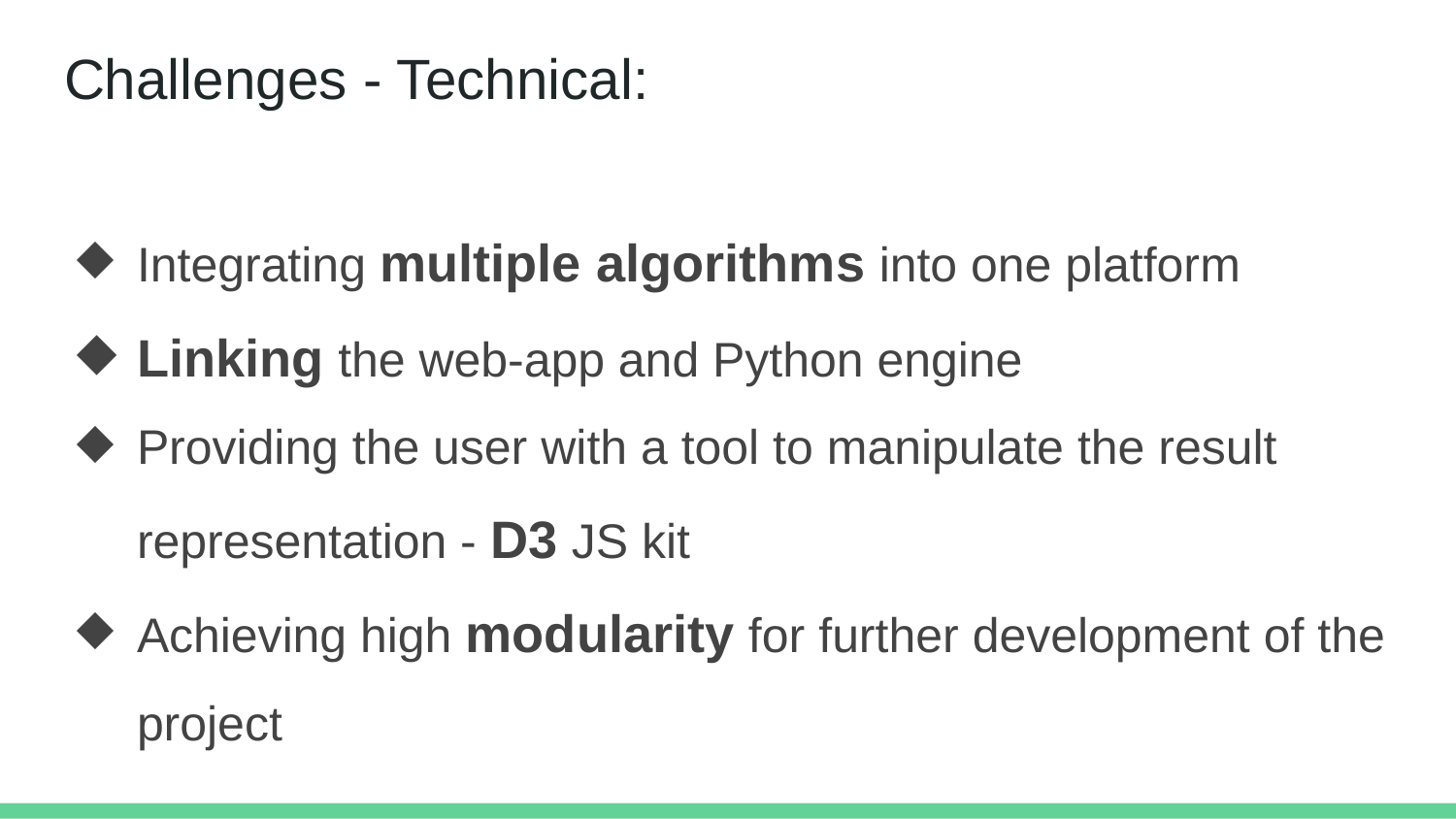

# Challenges - Technical:
Integrating multiple algorithms into one platform
Linking the web-app and Python engine
Providing the user with a tool to manipulate the result representation - D3 JS kit
Achieving high modularity for further development of the project